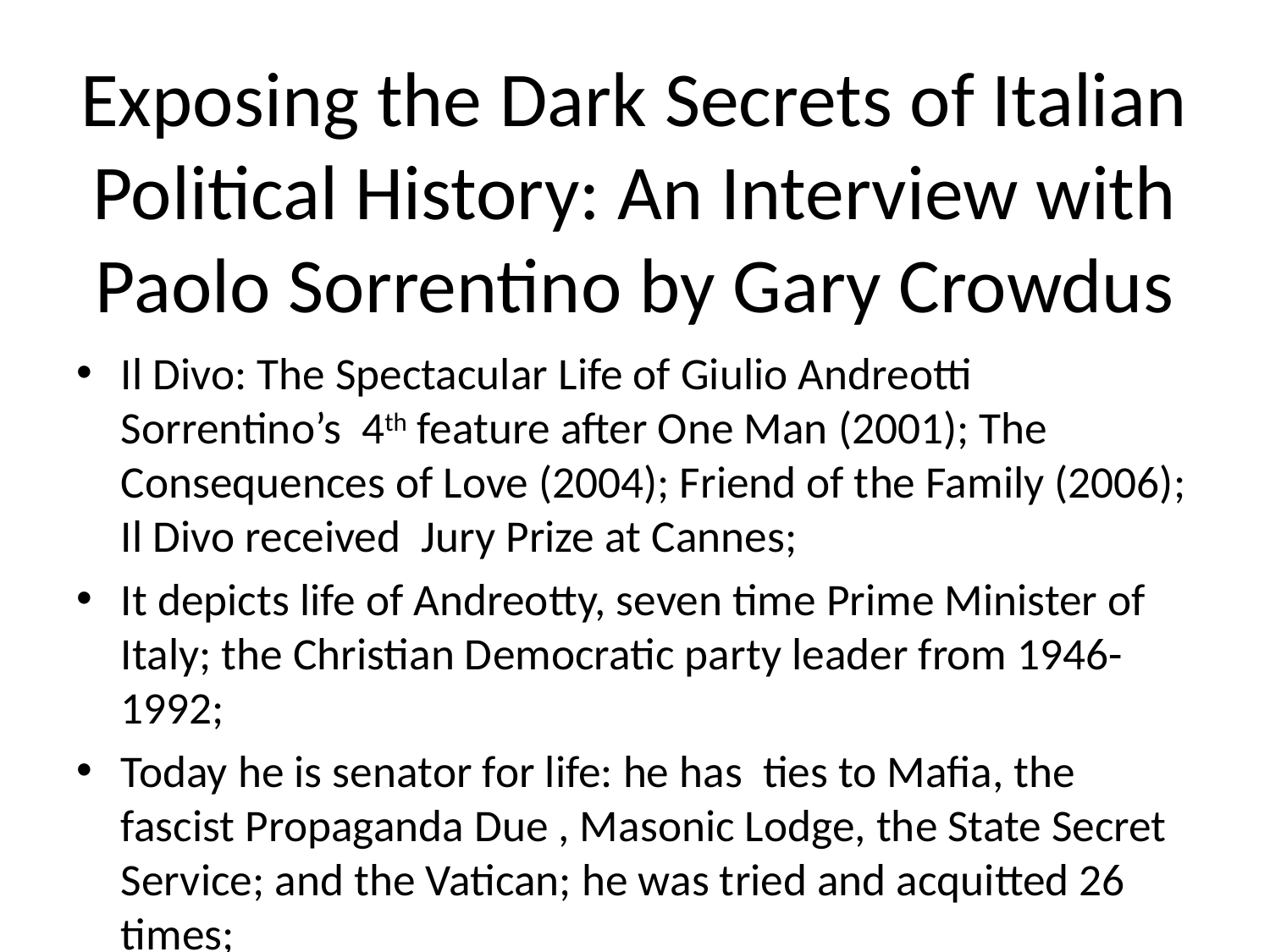

# Exposing the Dark Secrets of Italian Political History: An Interview with Paolo Sorrentino by Gary Crowdus
Il Divo: The Spectacular Life of Giulio Andreotti  Sorrentino’s  4th feature after One Man (2001); The Consequences of Love (2004); Friend of the Family (2006); Il Divo received  Jury Prize at Cannes;
It depicts life of Andreotty, seven time Prime Minister of Italy; the Christian Democratic party leader from 1946-1992;
Today he is senator for life: he has  ties to Mafia, the fascist Propaganda Due , Masonic Lodge, the State Secret Service; and the Vatican; he was tried and acquitted 26 times;